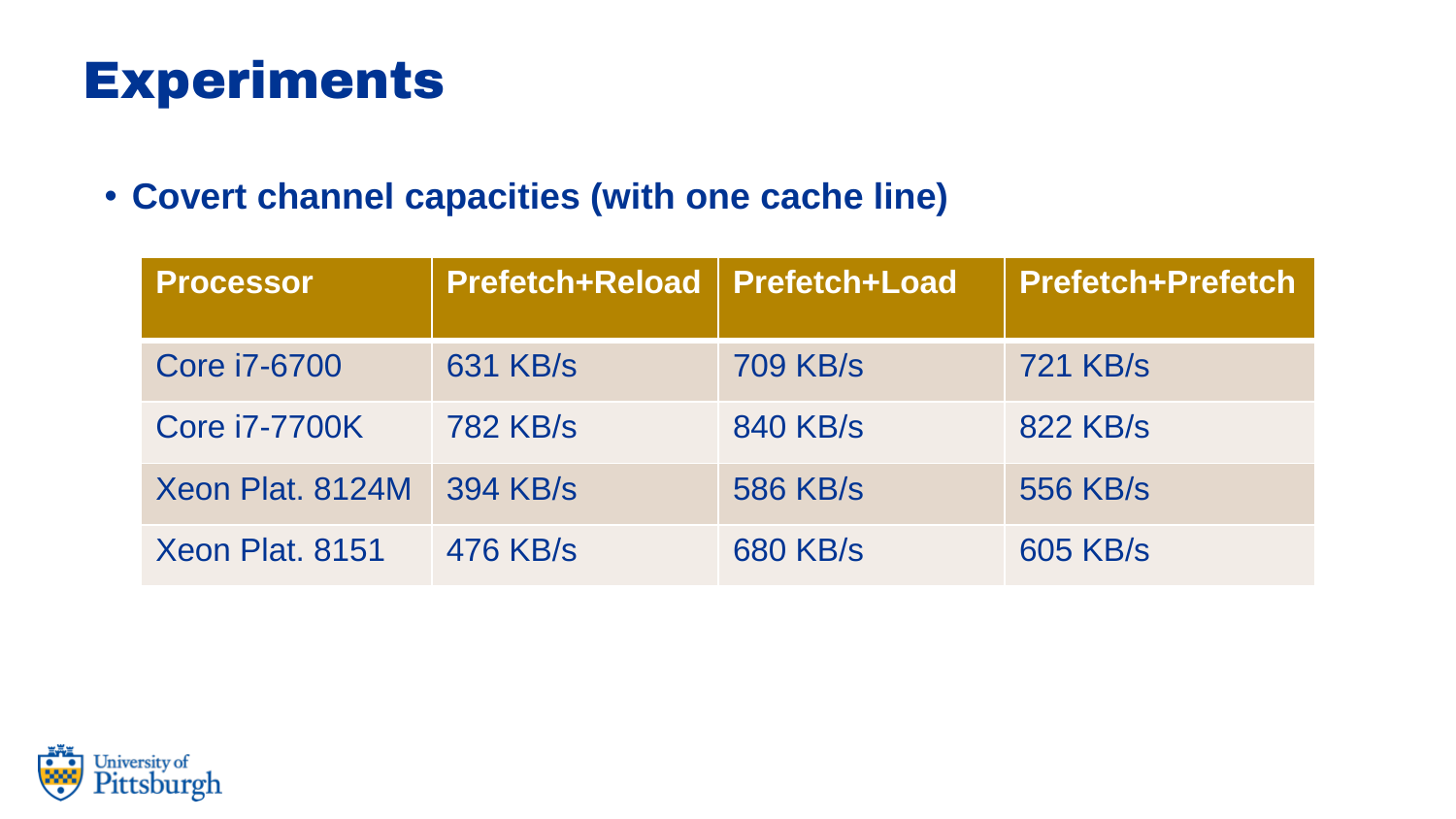

# Experiments
Covert channel capacities (with one cache line)
| Processor | Prefetch+Reload | Prefetch+Load | Prefetch+Prefetch |
| --- | --- | --- | --- |
| Core i7-6700 | 631 KB/s | 709 KB/s | 721 KB/s |
| Core i7-7700K | 782 KB/s | 840 KB/s | 822 KB/s |
| Xeon Plat. 8124M | 394 KB/s | 586 KB/s | 556 KB/s |
| Xeon Plat. 8151 | 476 KB/s | 680 KB/s | 605 KB/s |